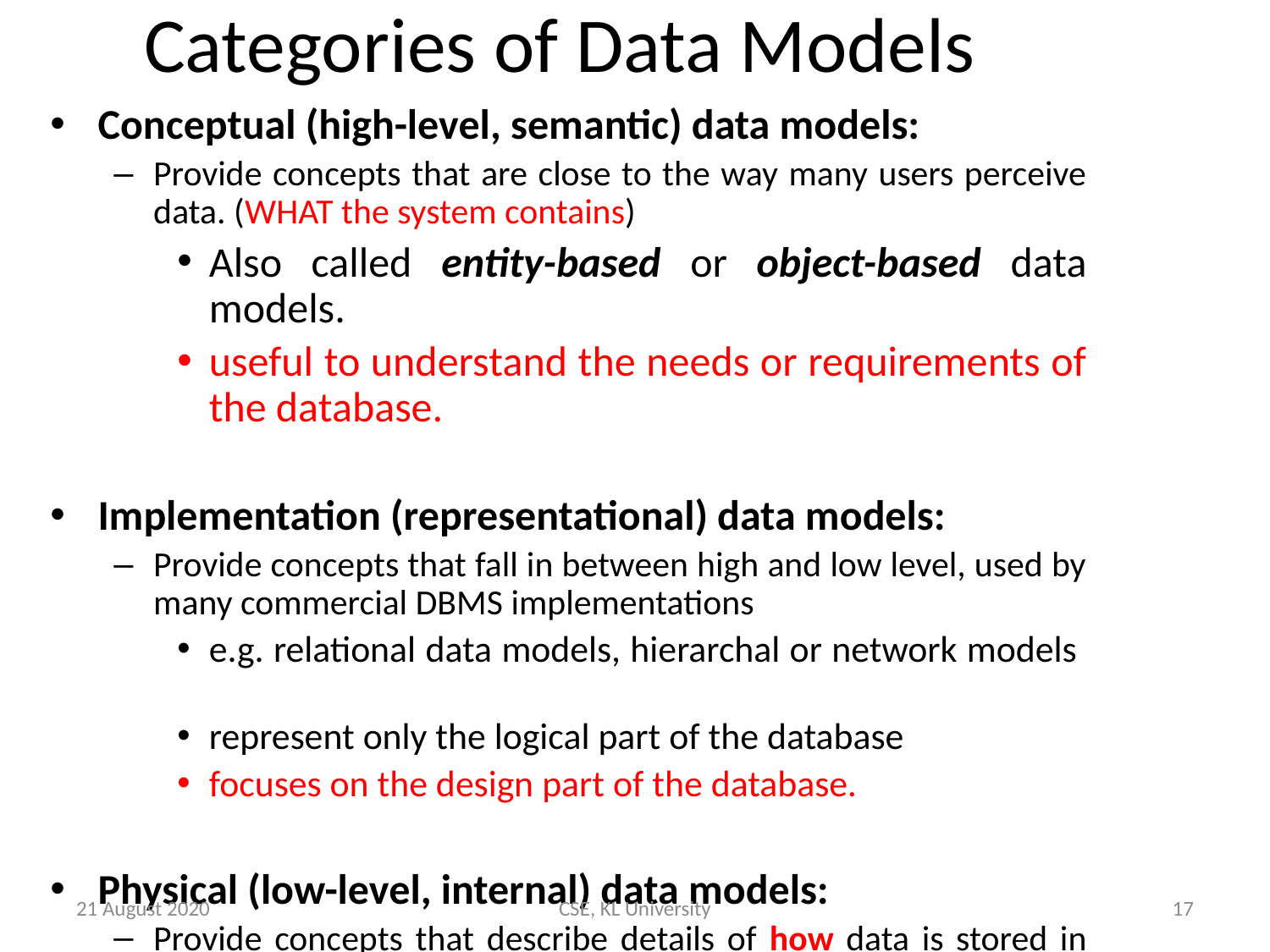

# Categories of Data Models
Conceptual (high-level, semantic) data models:
Provide concepts that are close to the way many users perceive data. (WHAT the system contains)
Also called entity-based or object-based data models.
useful to understand the needs or requirements of the database.

Implementation (representational) data models:
Provide concepts that fall in between high and low level, used by many commercial DBMS implementations
e.g. relational data models, hierarchal or network models
represent only the logical part of the database
focuses on the design part of the database.

Physical (low-level, internal) data models:
Provide concepts that describe details of how data is stored in the computer. These are usually specified in an ad-hoc manner through DBMS design and administration manuals

21 August 2020
CSE, KL University
17